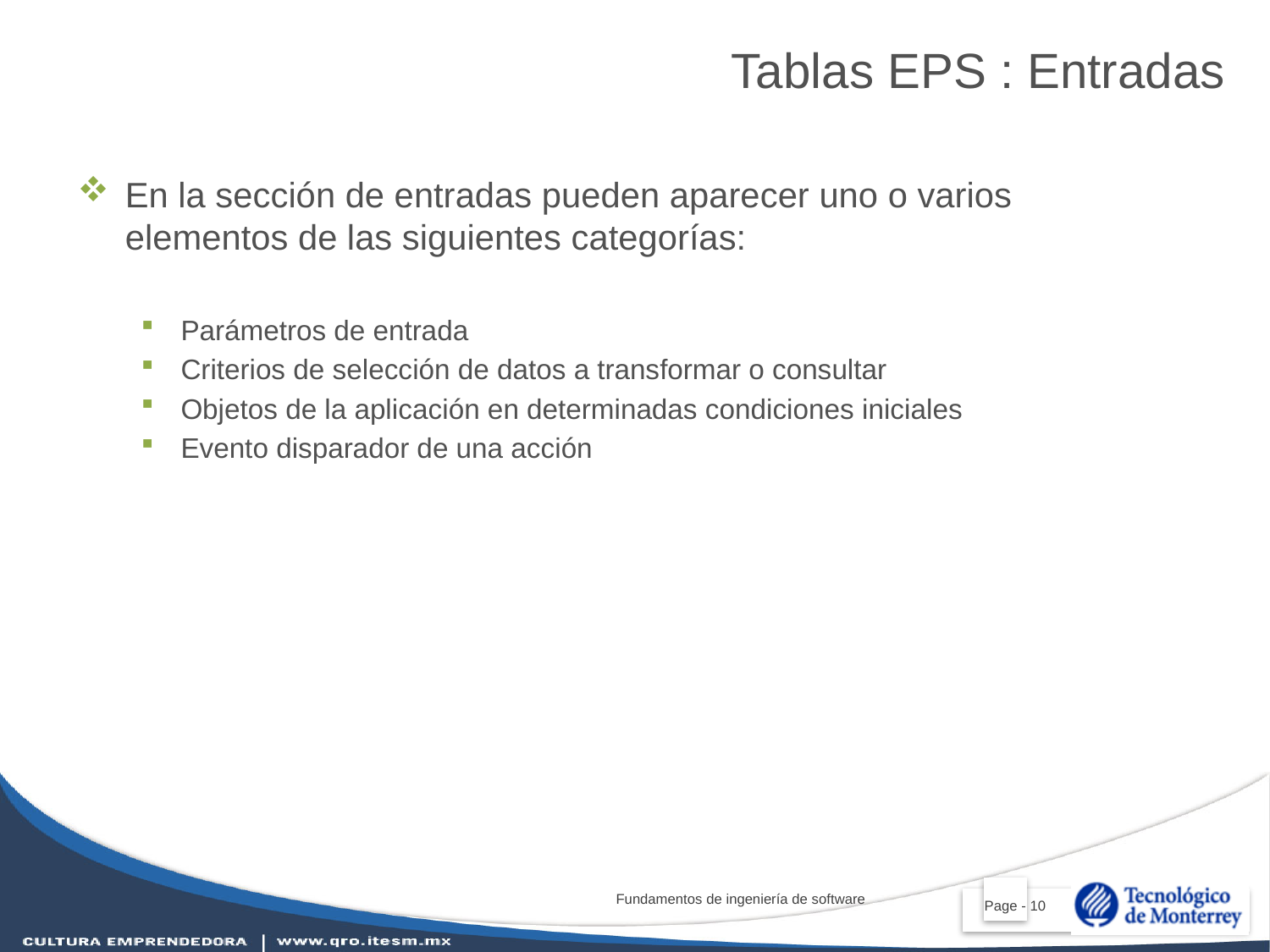

Tablas EPS : Entradas
En la sección de entradas pueden aparecer uno o varios elementos de las siguientes categorías:

Parámetros de entrada
Criterios de selección de datos a transformar o consultar
Objetos de la aplicación en determinadas condiciones iniciales
Evento disparador de una acción